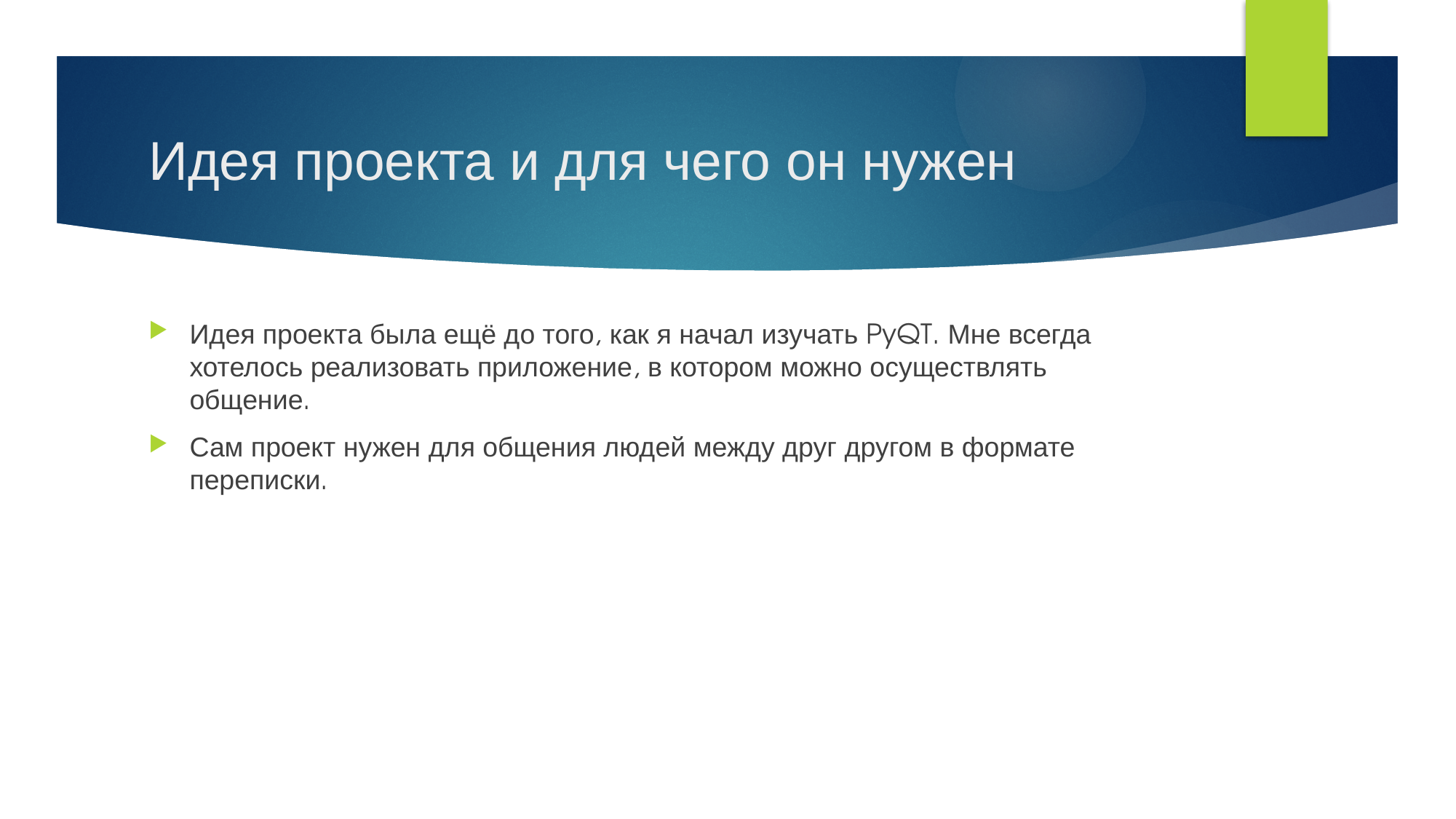

# Идея проекта и для чего он нужен
Идея проекта была ещё до того, как я начал изучать PyQT. Мне всегда хотелось реализовать приложение, в котором можно осуществлять общение.
Сам проект нужен для общения людей между друг другом в формате переписки.